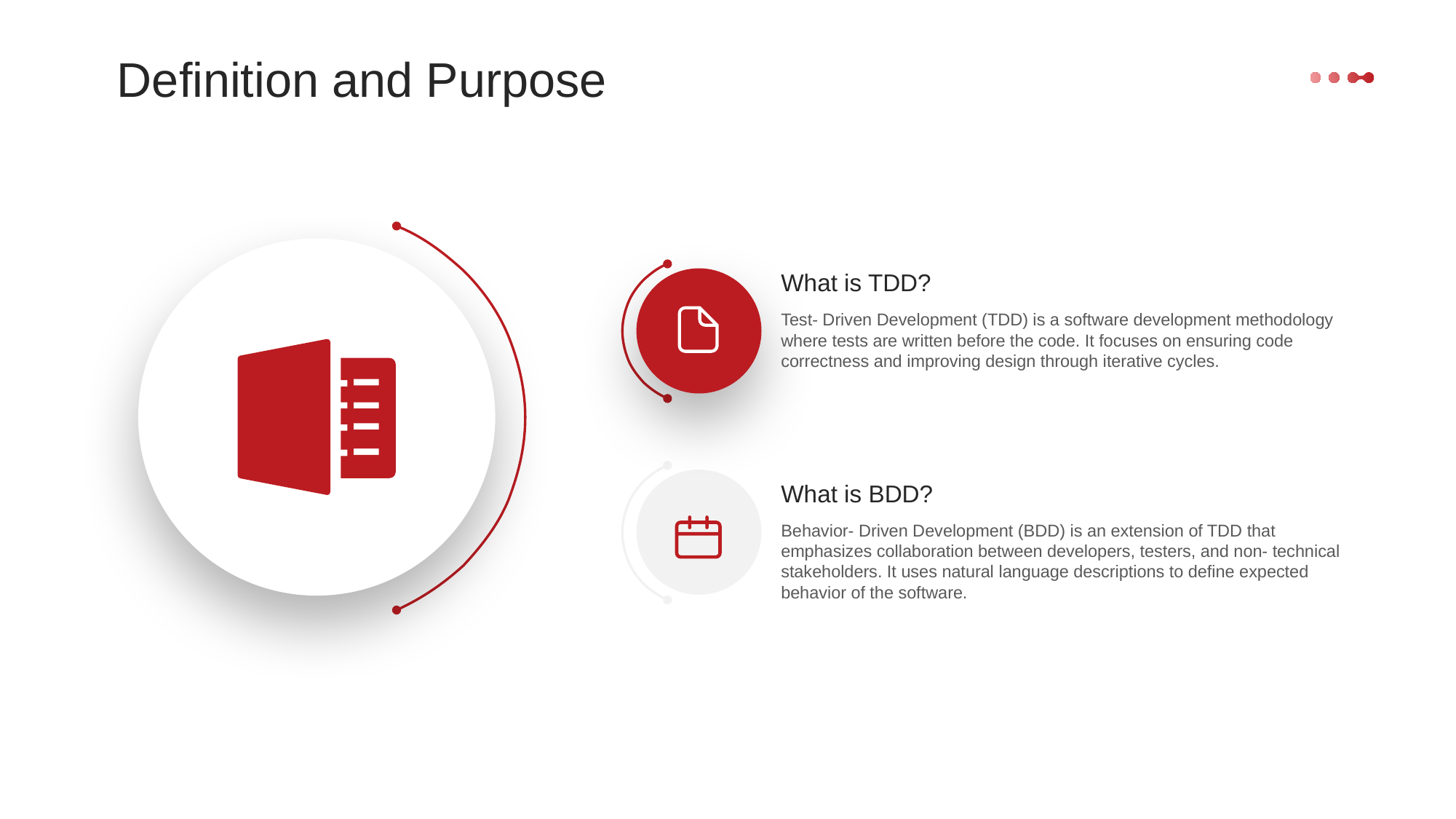

Definition and Purpose

What is TDD?

Test- Driven Development (TDD) is a software development methodology where tests are written before the code. It focuses on ensuring code correctness and improving design through iterative cycles.

What is BDD?

Behavior- Driven Development (BDD) is an extension of TDD that emphasizes collaboration between developers, testers, and non- technical stakeholders. It uses natural language descriptions to define expected behavior of the software.